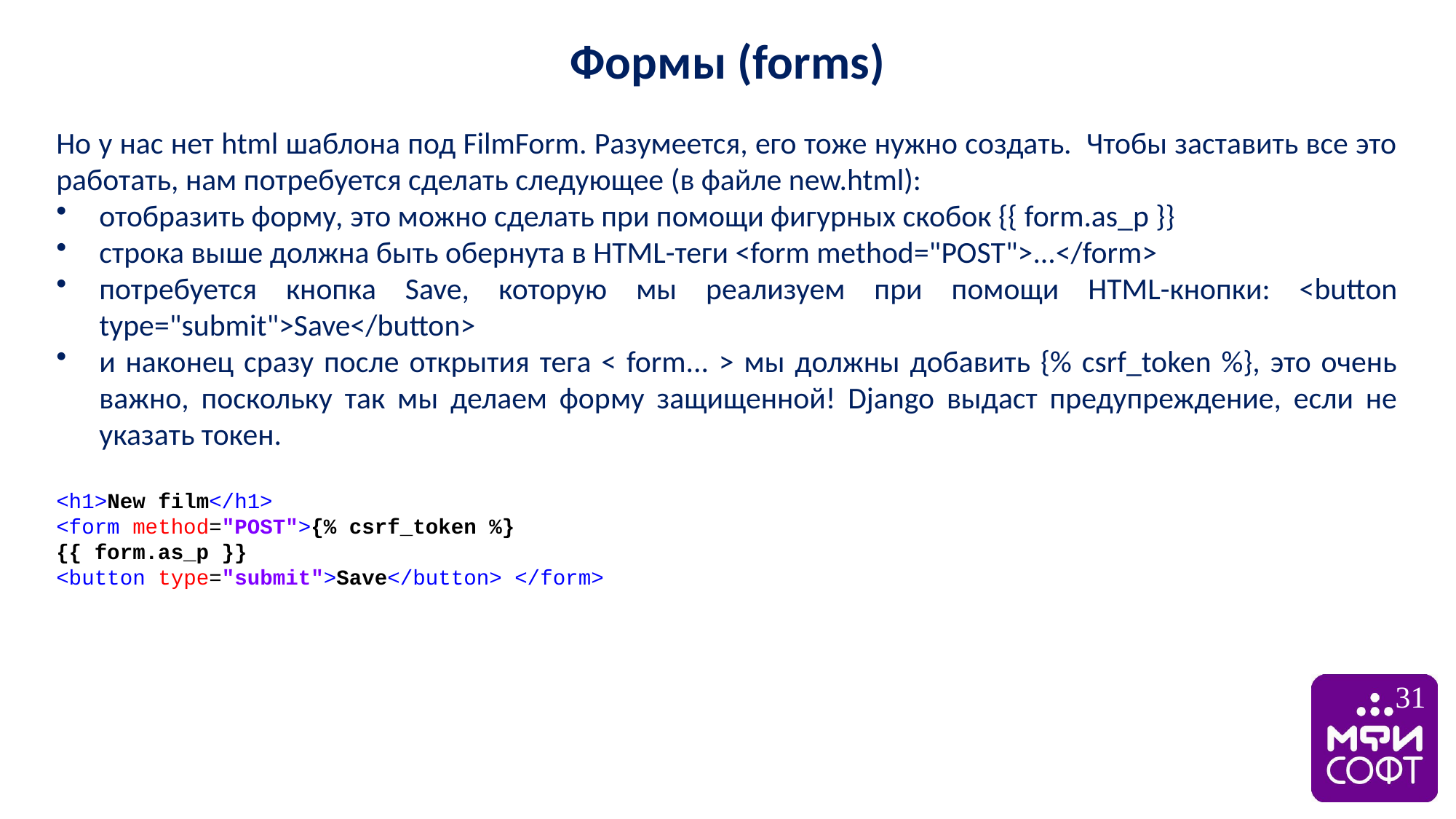

Формы (forms)
Но у нас нет html шаблона под FilmForm. Разумеется, его тоже нужно создать.  Чтобы заставить все это работать, нам потребуется сделать следующее (в файле new.html):
отобразить форму, это можно сделать при помощи фигурных скобок {{ form.as_p }}
строка выше должна быть обернута в HTML-теги <form method="POST">...</form>
потребуется кнопка Save, которую мы реализуем при помощи HTML-кнопки: <button type="submit">Save</button>
и наконец сразу после открытия тега < form... > мы должны добавить {% csrf_token %}, это очень важно, поскольку так мы делаем форму защищенной! Django выдаст предупреждение, если не указать токен.

<h1>New film</h1>
<form method="POST">{% csrf_token %}
{{ form.as_p }}
<button type="submit">Save</button> </form>